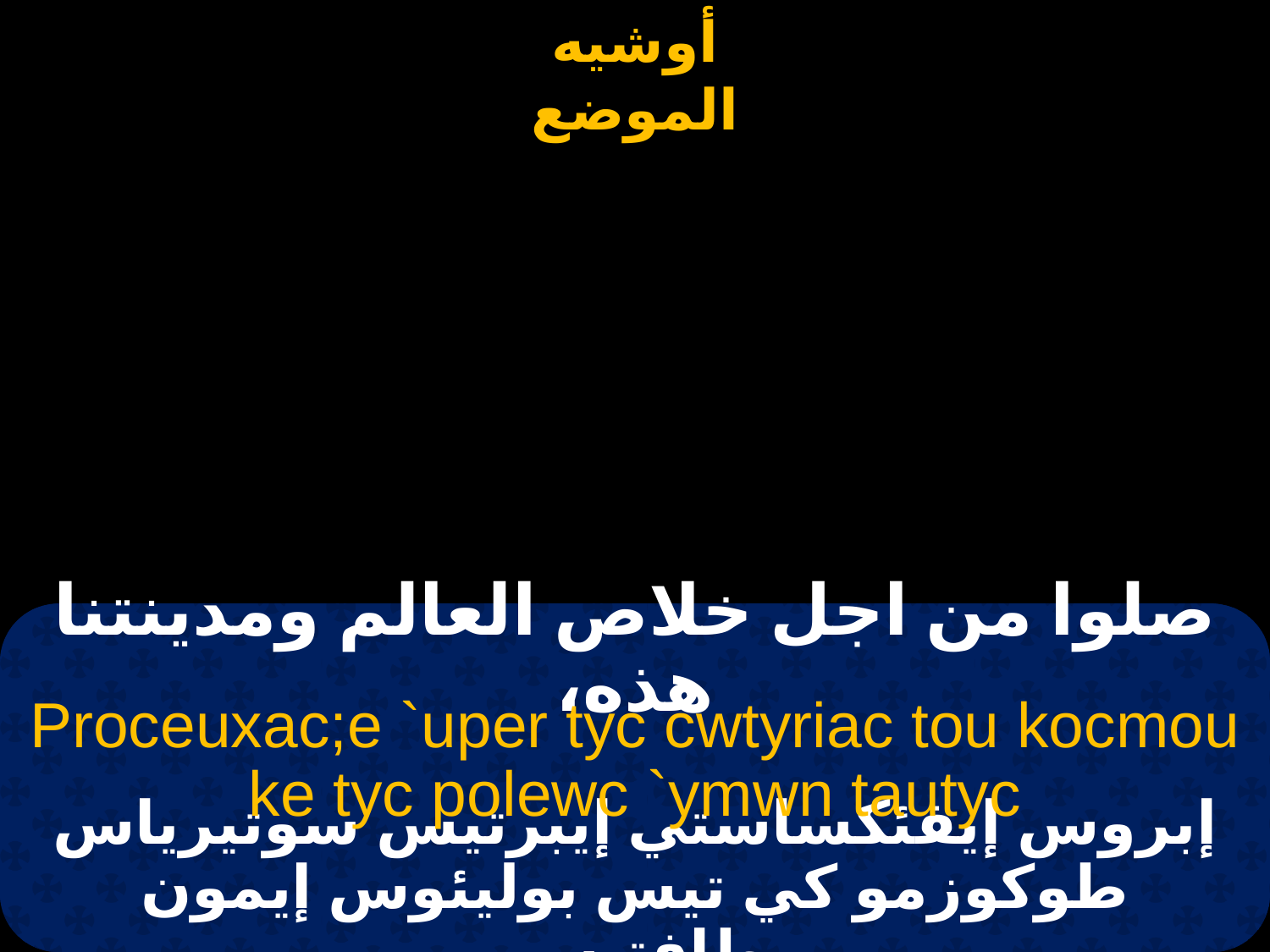

#
صلوا من اجل خلاص العالم ومدينتنا هذه،
Proceuxac;e `uper tyc cwtyriac tou kocmou ke tyc polewc `ymwn tautyc
إبروس إيفئكساستي إيبرتيس سوتيرياس طوكوزمو كي تيس بوليئوس إيمون طافتيس